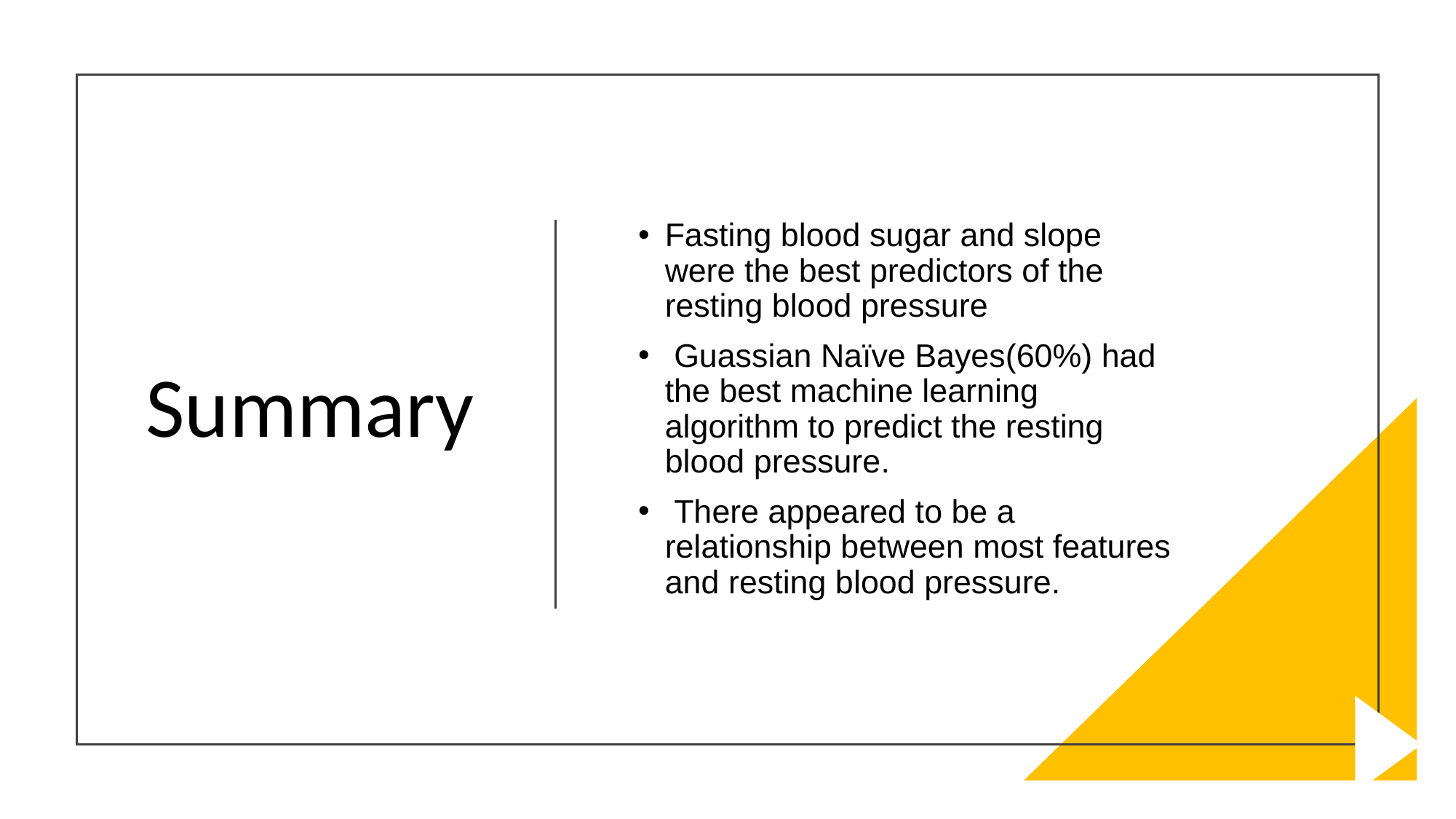

# Summary
Fasting blood sugar and slope were the best predictors of the resting blood pressure
 Guassian Naïve Bayes(60%) had the best machine learning algorithm to predict the resting blood pressure.
 There appeared to be a relationship between most features and resting blood pressure.